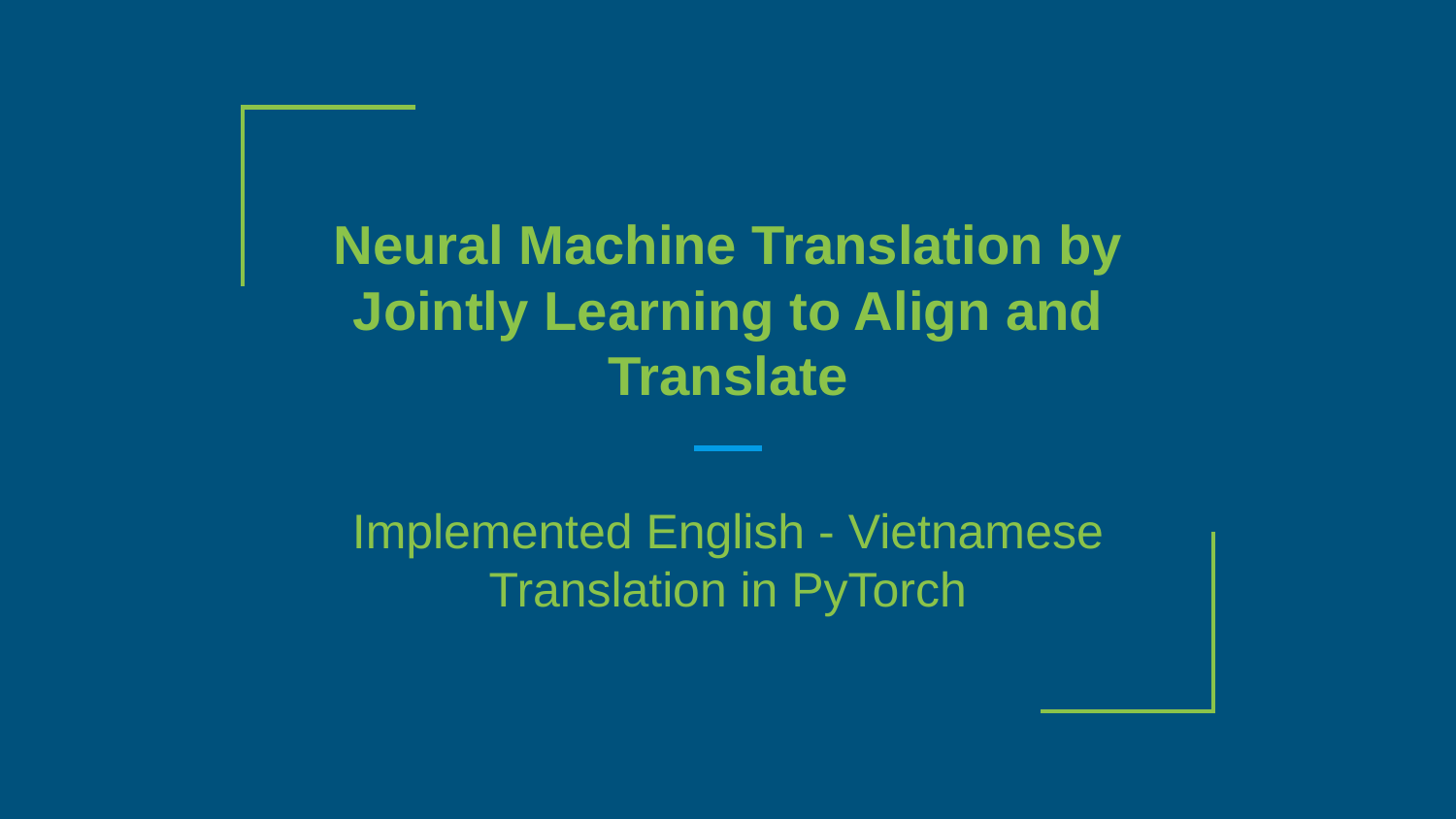

# Neural Machine Translation by Jointly Learning to Align and Translate
Implemented English - Vietnamese Translation in PyTorch